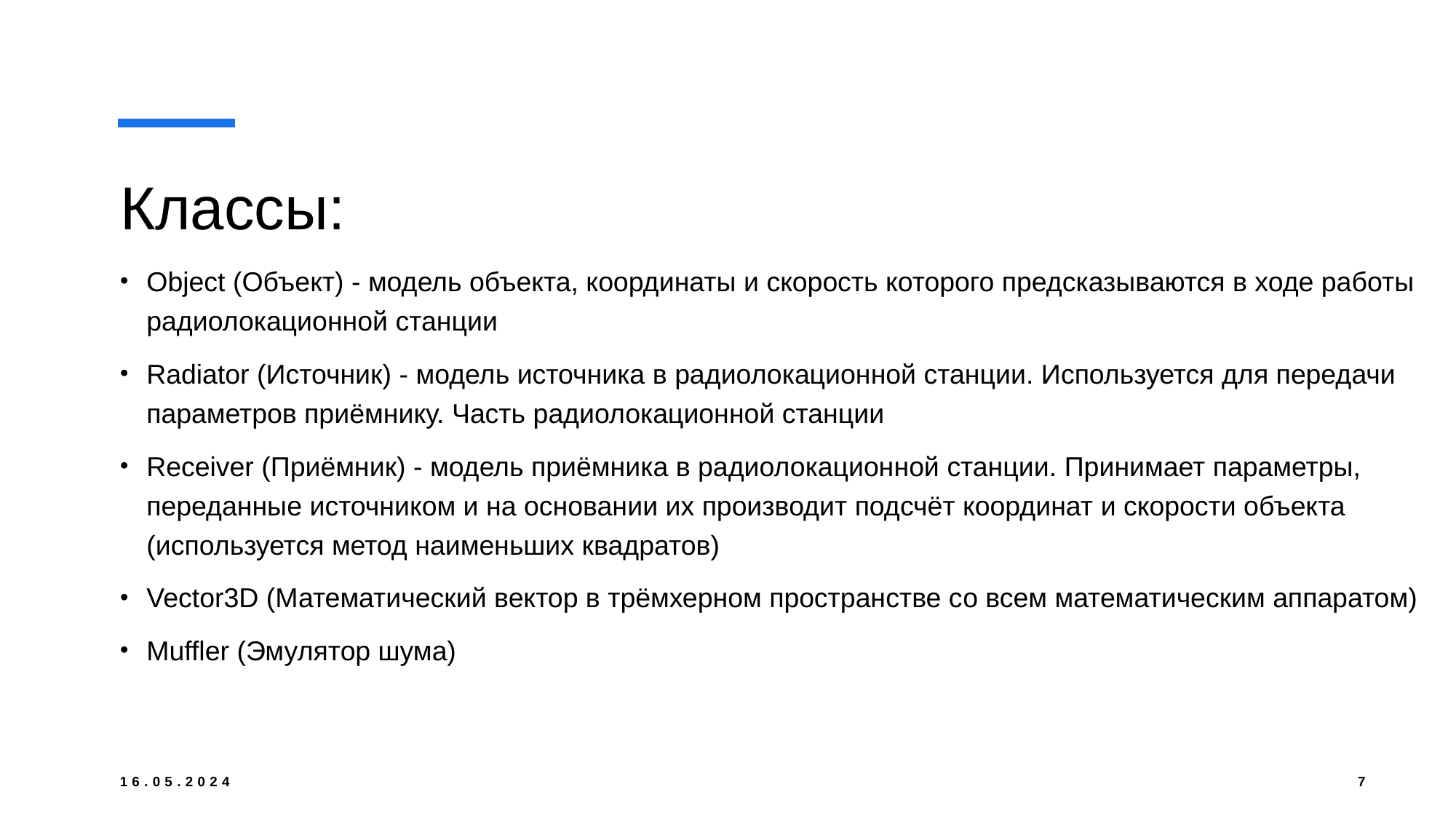

# Классы:
Object (Объект) - модель объекта, координаты и скорость которого предсказываются в ходе работы радиолокационной станции
Radiator (Источник) - модель источника в радиолокационной станции. Используется для передачи параметров приёмнику. Часть радиолокационной станции
Receiver (Приёмник) - модель приёмника в радиолокационной станции. Принимает параметры, переданные источником и на основании их производит подсчёт координат и скорости объекта (используется метод наименьших квадратов)
Vector3D (Математический вектор в трёмхерном пространстве со всем математическим аппаратом)
Muffler (Эмулятор шума)
16.05.2024

7